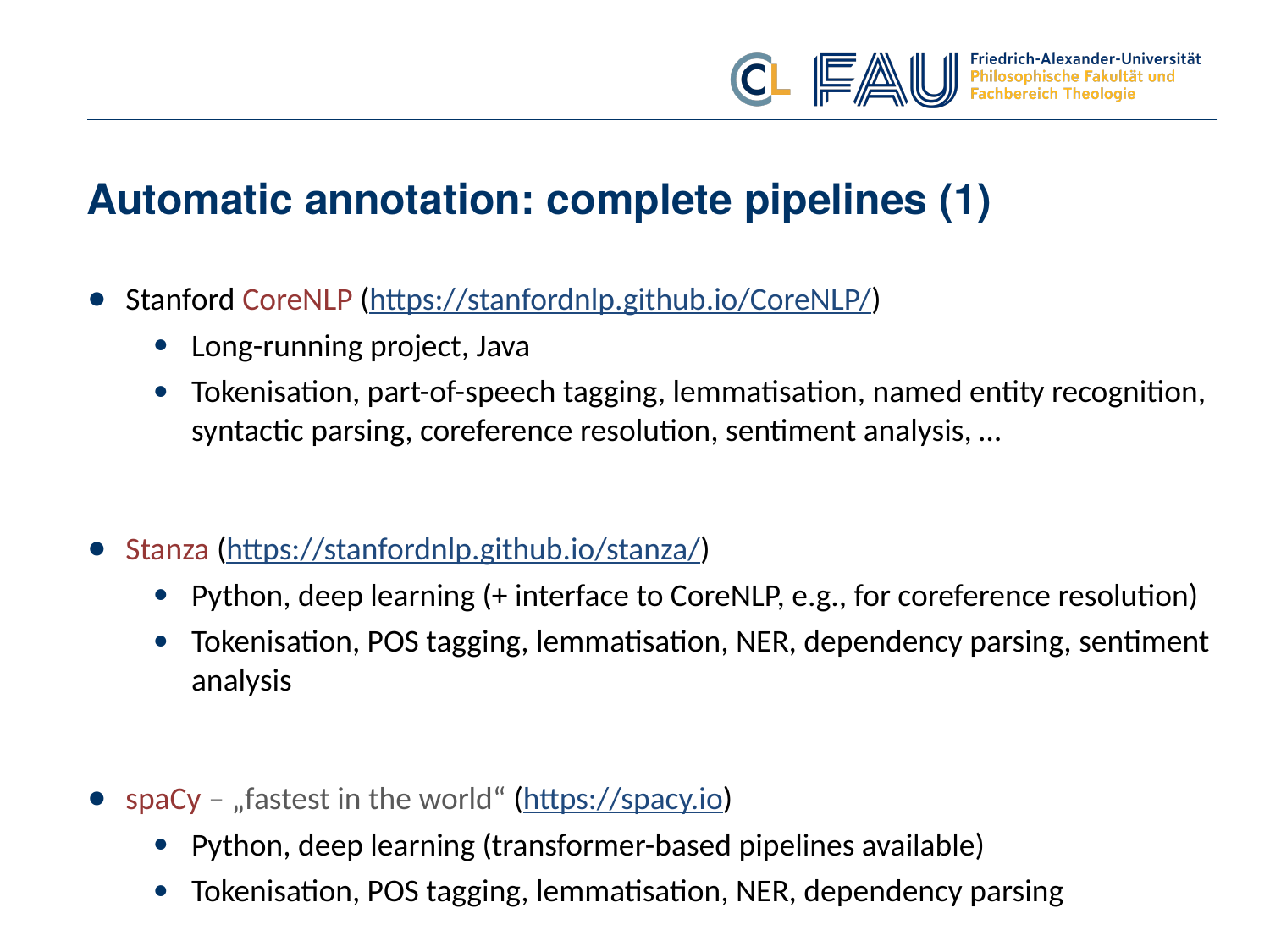

# Automatic annotation: complete pipelines (1)
Stanford CoreNLP (https://stanfordnlp.github.io/CoreNLP/)
Long-running project, Java
Tokenisation, part-of-speech tagging, lemmatisation, named entity recognition, syntactic parsing, coreference resolution, sentiment analysis, …

Stanza (https://stanfordnlp.github.io/stanza/)
Python, deep learning (+ interface to CoreNLP, e.g., for coreference resolution)
Tokenisation, POS tagging, lemmatisation, NER, dependency parsing, sentiment analysis

spaCy – „fastest in the world“ (https://spacy.io)
Python, deep learning (transformer-based pipelines available)
Tokenisation, POS tagging, lemmatisation, NER, dependency parsing